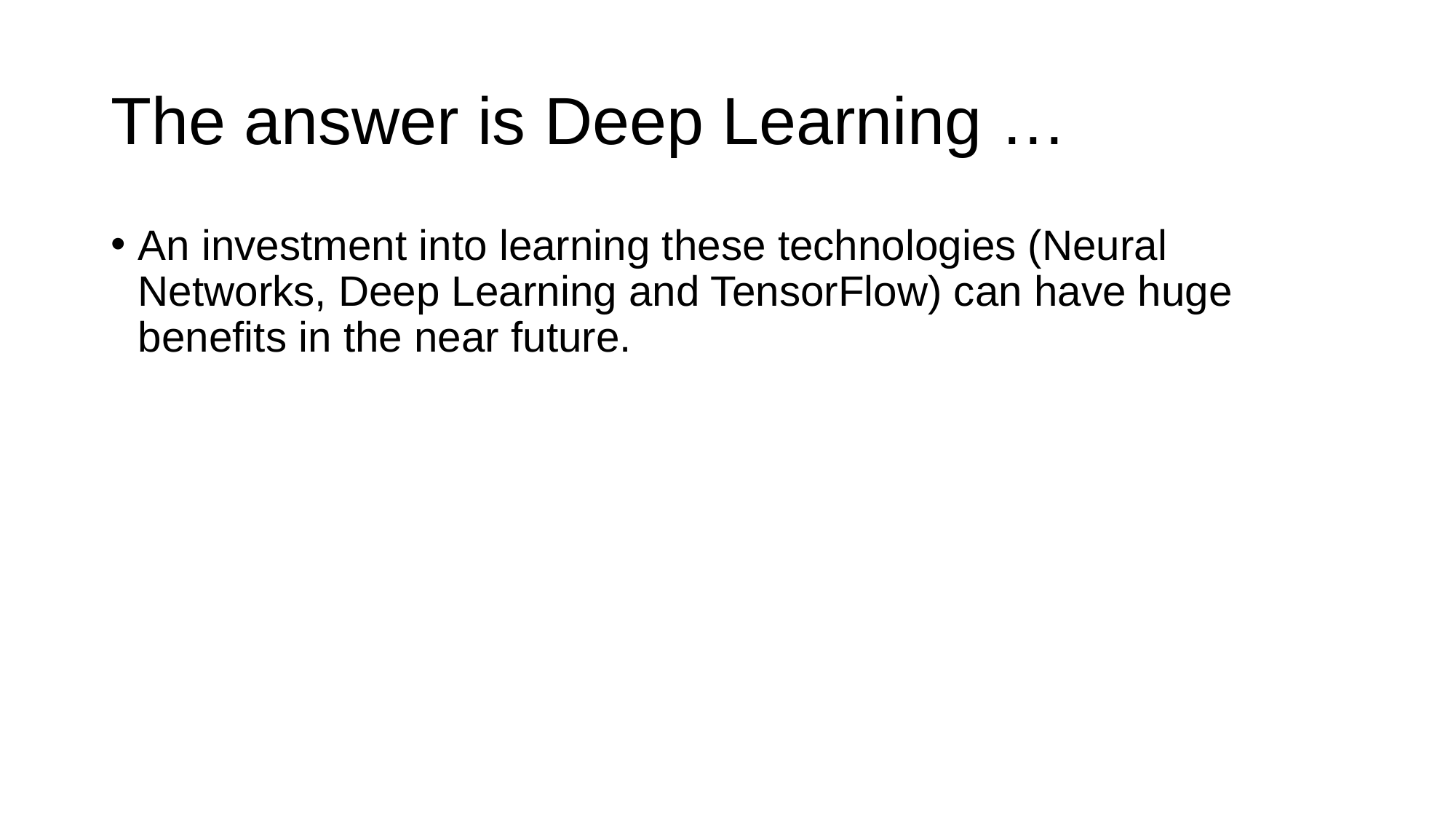

# The answer is Deep Learning …
An investment into learning these technologies (Neural Networks, Deep Learning and TensorFlow) can have huge benefits in the near future.